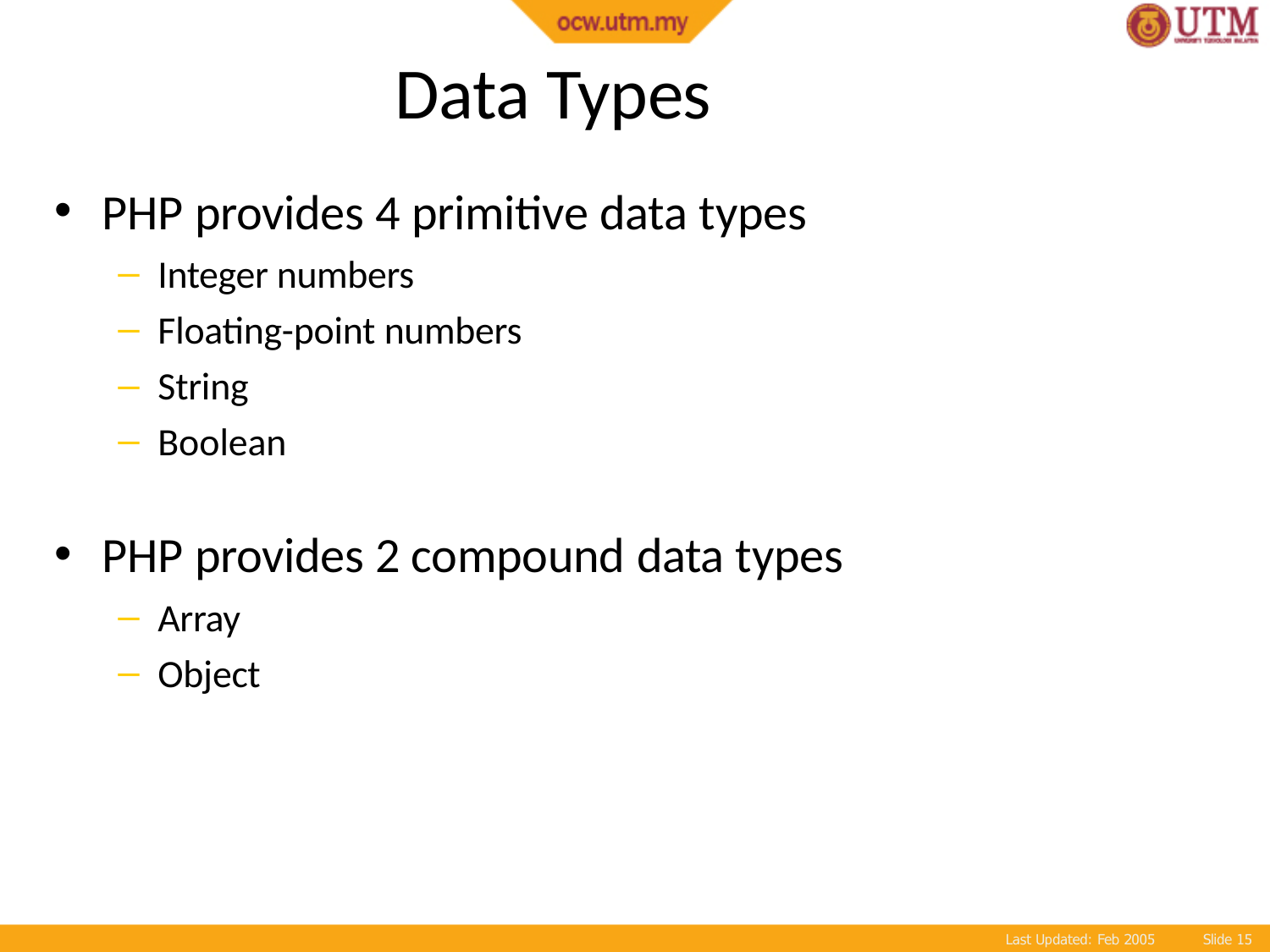

# Data Types
PHP provides 4 primitive data types
Integer numbers
Floating-point numbers
String
Boolean

PHP provides 2 compound data types
Array
Object
Last Updated: Feb 2005
Slide 15